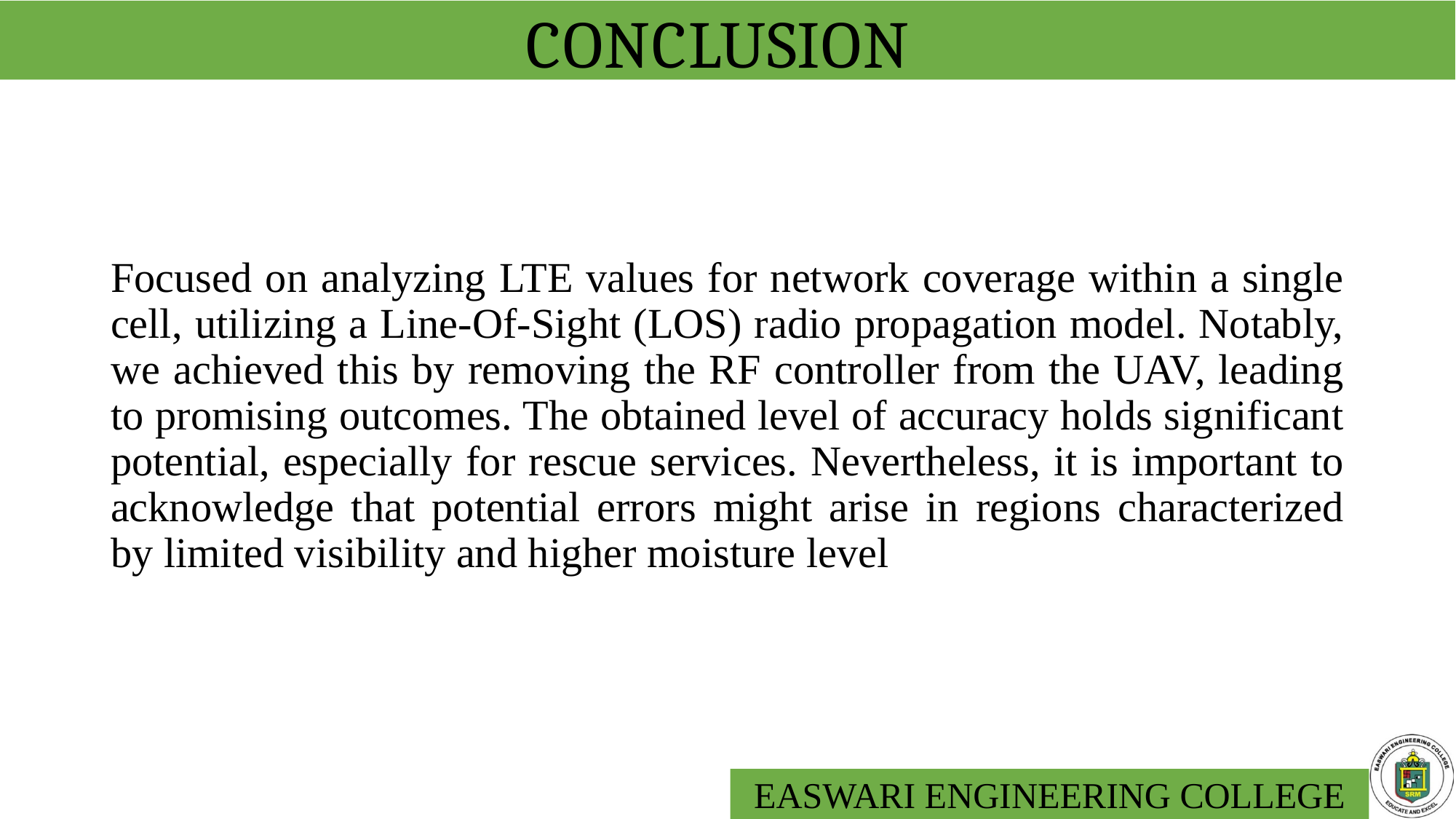

# CONCLUSION
Focused on analyzing LTE values for network coverage within a single cell, utilizing a Line-Of-Sight (LOS) radio propagation model. Notably, we achieved this by removing the RF controller from the UAV, leading to promising outcomes. The obtained level of accuracy holds significant potential, especially for rescue services. Nevertheless, it is important to acknowledge that potential errors might arise in regions characterized by limited visibility and higher moisture level